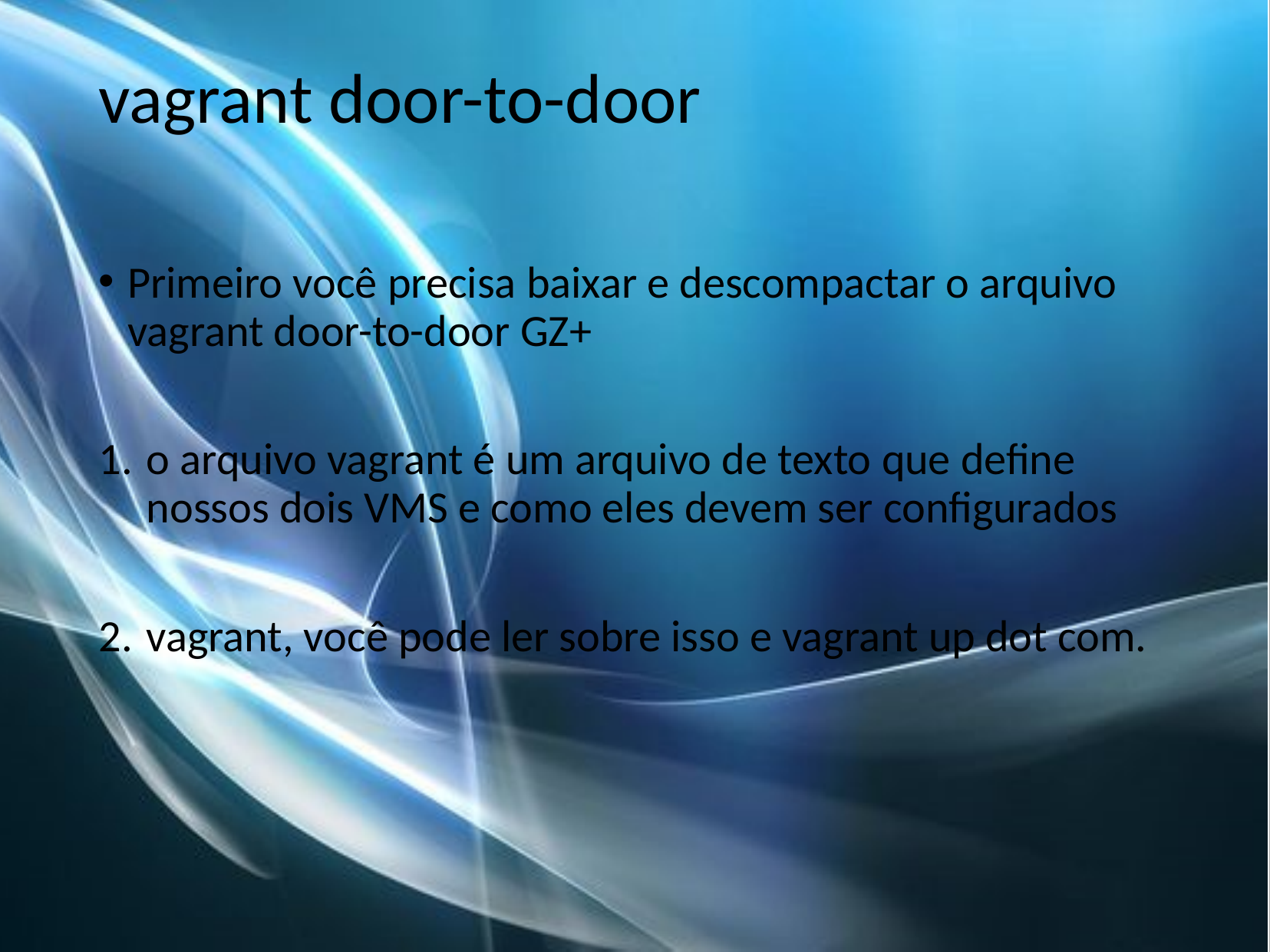

# vagrant door-to-door
Primeiro você precisa baixar e descompactar o arquivo vagrant door-to-door GZ+

o arquivo vagrant é um arquivo de texto que define nossos dois VMS e como eles devem ser configurados

vagrant, você pode ler sobre isso e vagrant up dot com.